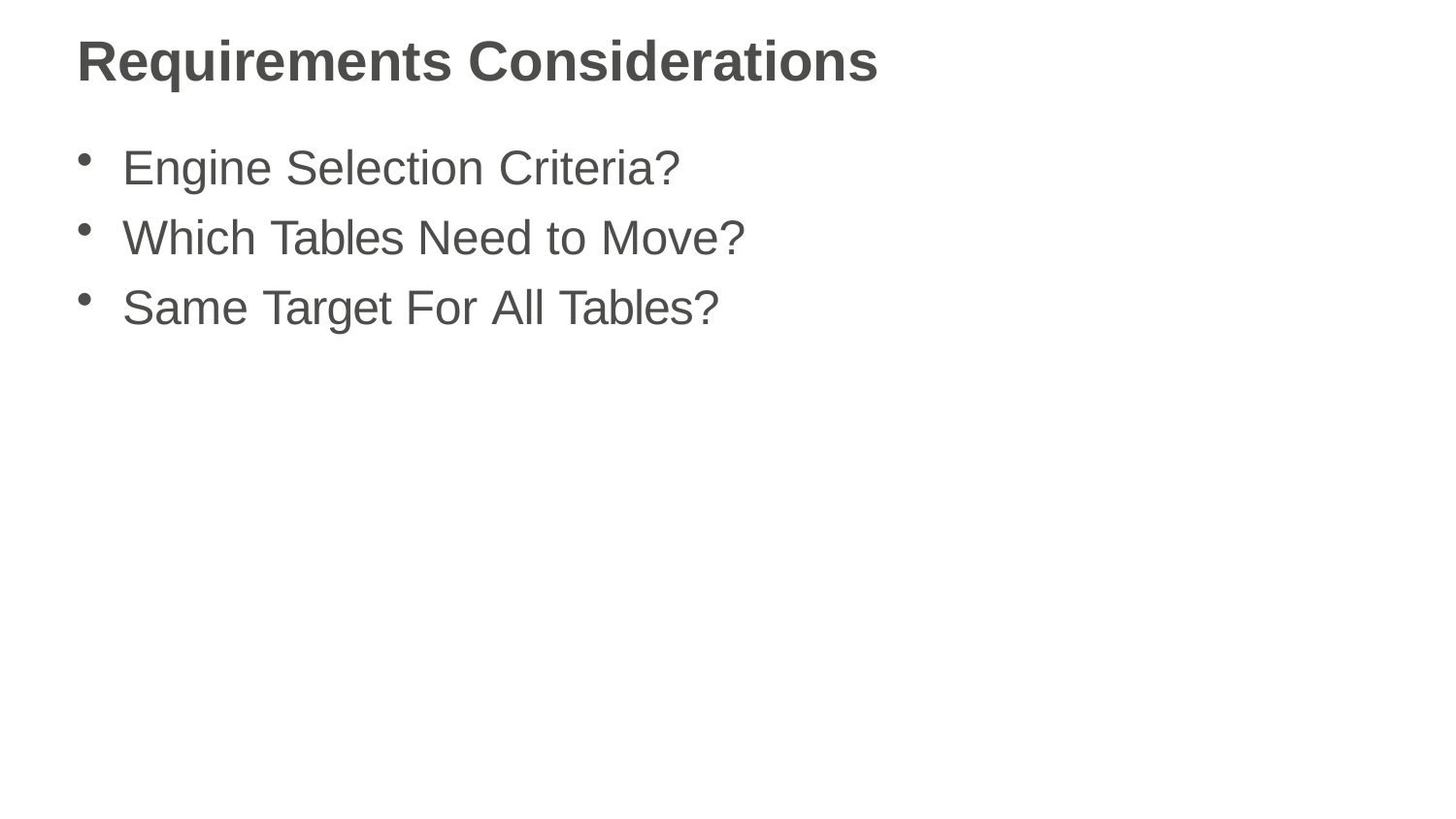

# Requirements Considerations
Engine Selection Criteria?
Which Tables Need to Move?
Same Target For All Tables?